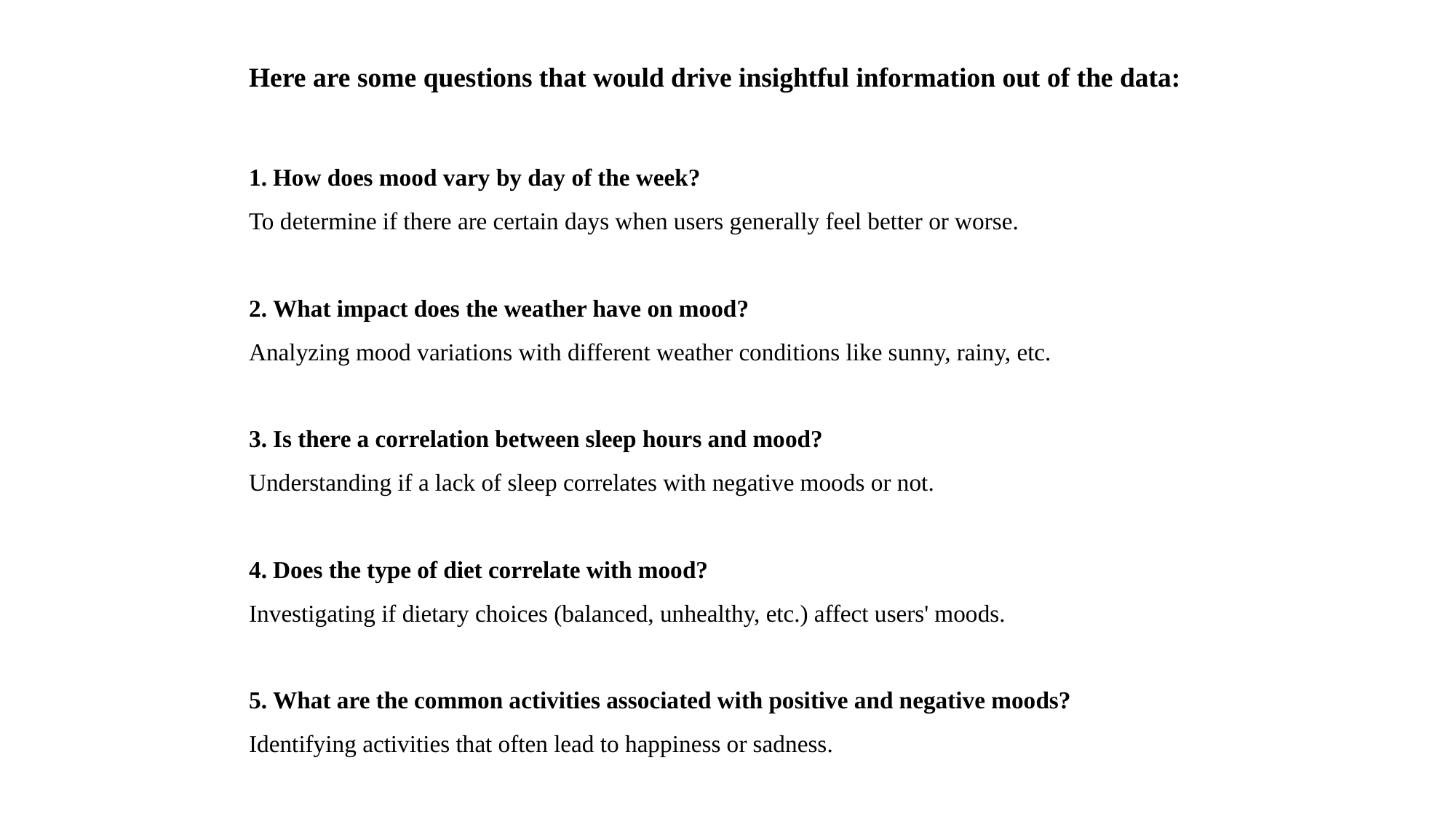

Here are some questions that would drive insightful information out of the data:

 How does mood vary by day of the week?
To determine if there are certain days when users generally feel better or worse.

 What impact does the weather have on mood?
Analyzing mood variations with different weather conditions like sunny, rainy, etc.

 Is there a correlation between sleep hours and mood?
Understanding if a lack of sleep correlates with negative moods or not.

 Does the type of diet correlate with mood?
Investigating if dietary choices (balanced, unhealthy, etc.) affect users' moods.

 What are the common activities associated with positive and negative moods?
Identifying activities that often lead to happiness or sadness.